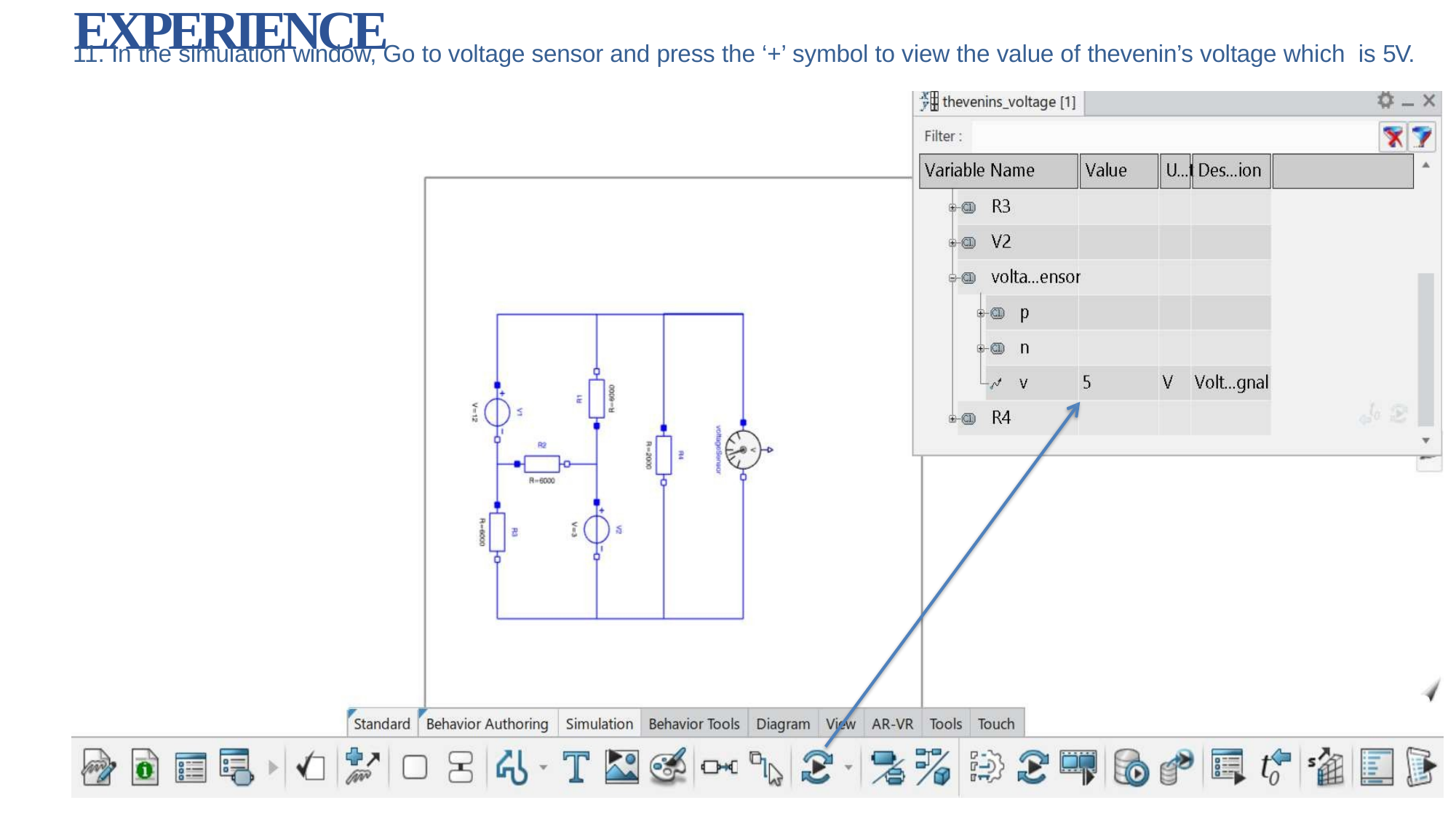

# SIMULATIONIN 3D EXPERIENCE
11. In the simulation window, Go to voltage sensor and press the ‘+’ symbol to view the value of thevenin’s voltage which  is 5V.

.
.